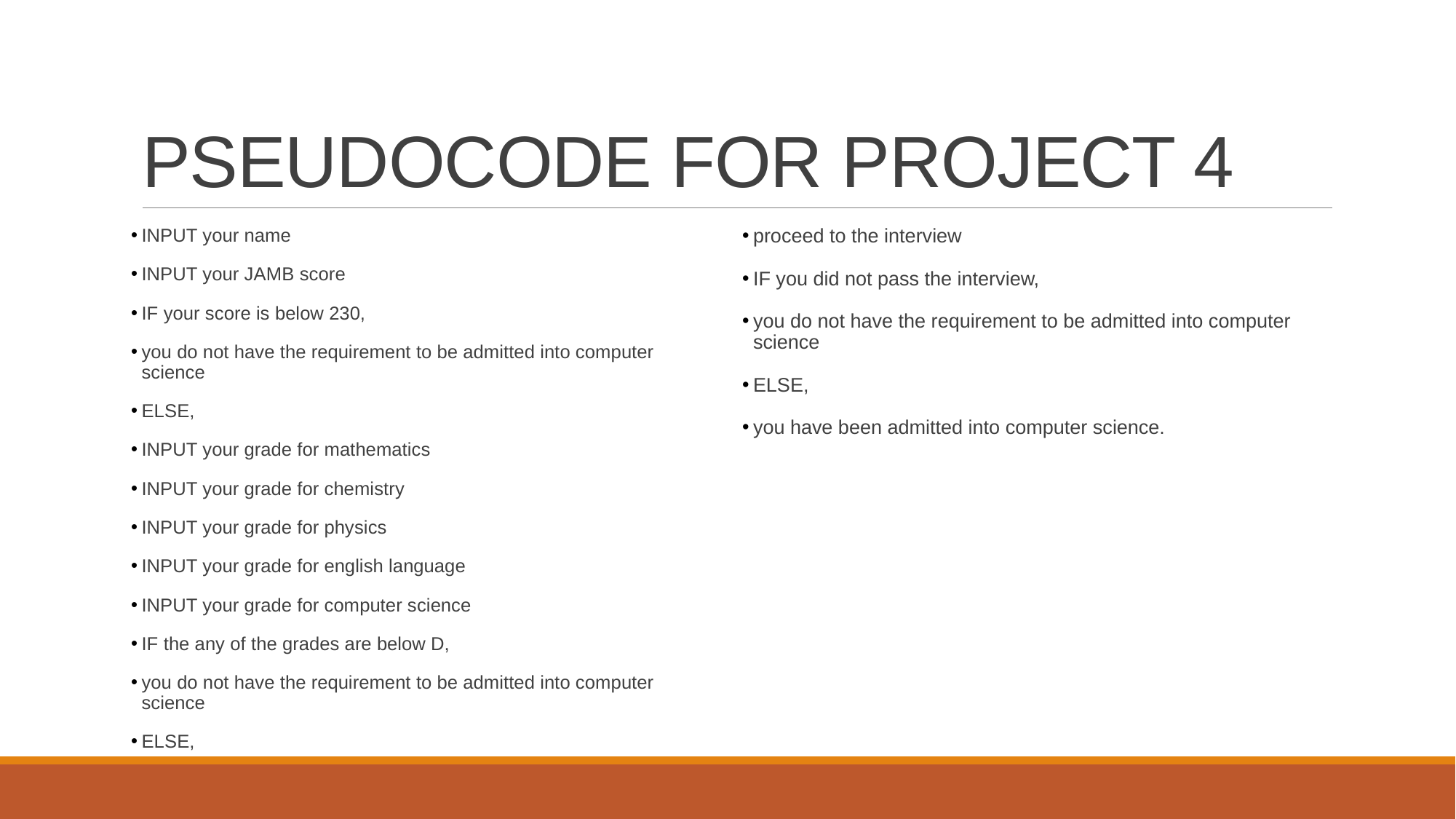

# PSEUDOCODE FOR PROJECT 4
INPUT your name
INPUT your JAMB score
IF your score is below 230,
you do not have the requirement to be admitted into computer science
ELSE,
INPUT your grade for mathematics
INPUT your grade for chemistry
INPUT your grade for physics
INPUT your grade for english language
INPUT your grade for computer science
IF the any of the grades are below D,
you do not have the requirement to be admitted into computer science
ELSE,

proceed to the interview
IF you did not pass the interview,
you do not have the requirement to be admitted into computer science
ELSE,
you have been admitted into computer science.